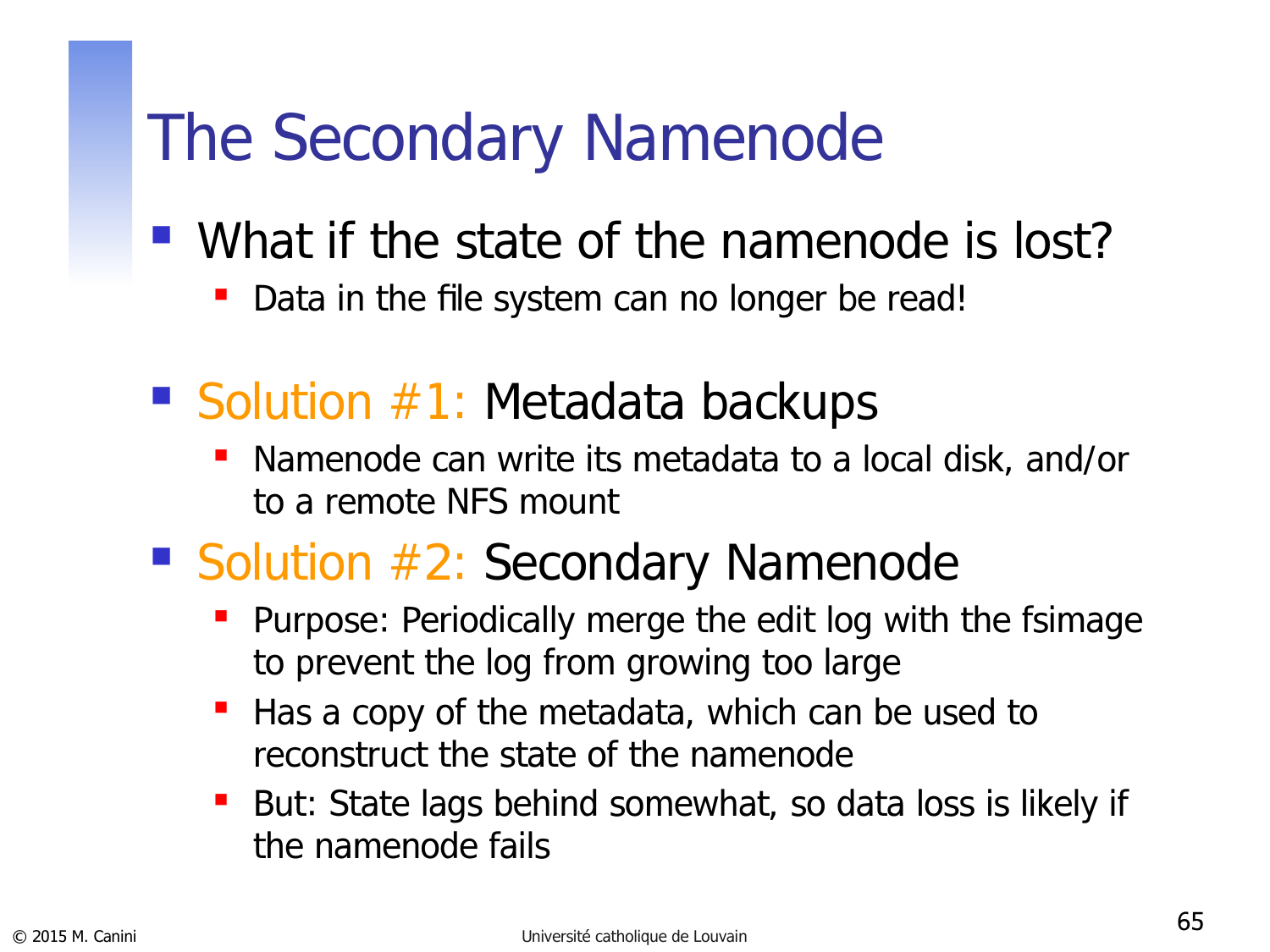

# The Secondary Namenode
What if the state of the namenode is lost?
Data in the file system can no longer be read!
Solution #1: Metadata backups
Namenode can write its metadata to a local disk, and/or to a remote NFS mount
Solution #2: Secondary Namenode
Purpose: Periodically merge the edit log with the fsimage to prevent the log from growing too large
Has a copy of the metadata, which can be used to reconstruct the state of the namenode
But: State lags behind somewhat, so data loss is likely if the namenode fails

65
Université catholique de Louvain